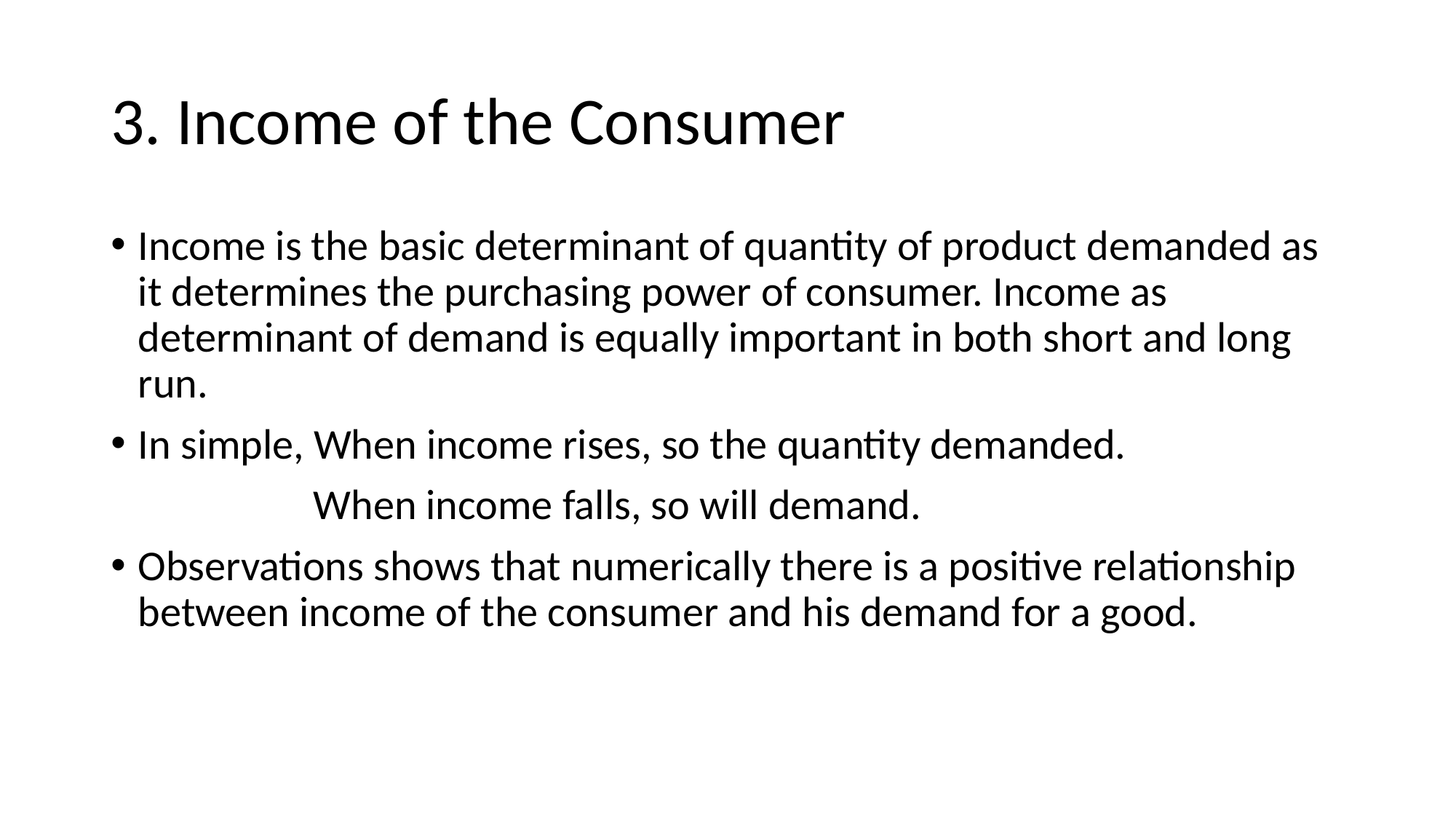

# 3. Income of the Consumer
Income is the basic determinant of quantity of product demanded as it determines the purchasing power of consumer. Income as determinant of demand is equally important in both short and long run.
In simple, When income rises, so the quantity demanded.
                     When income falls, so will demand.
Observations shows that numerically there is a positive relationship between income of the consumer and his demand for a good.